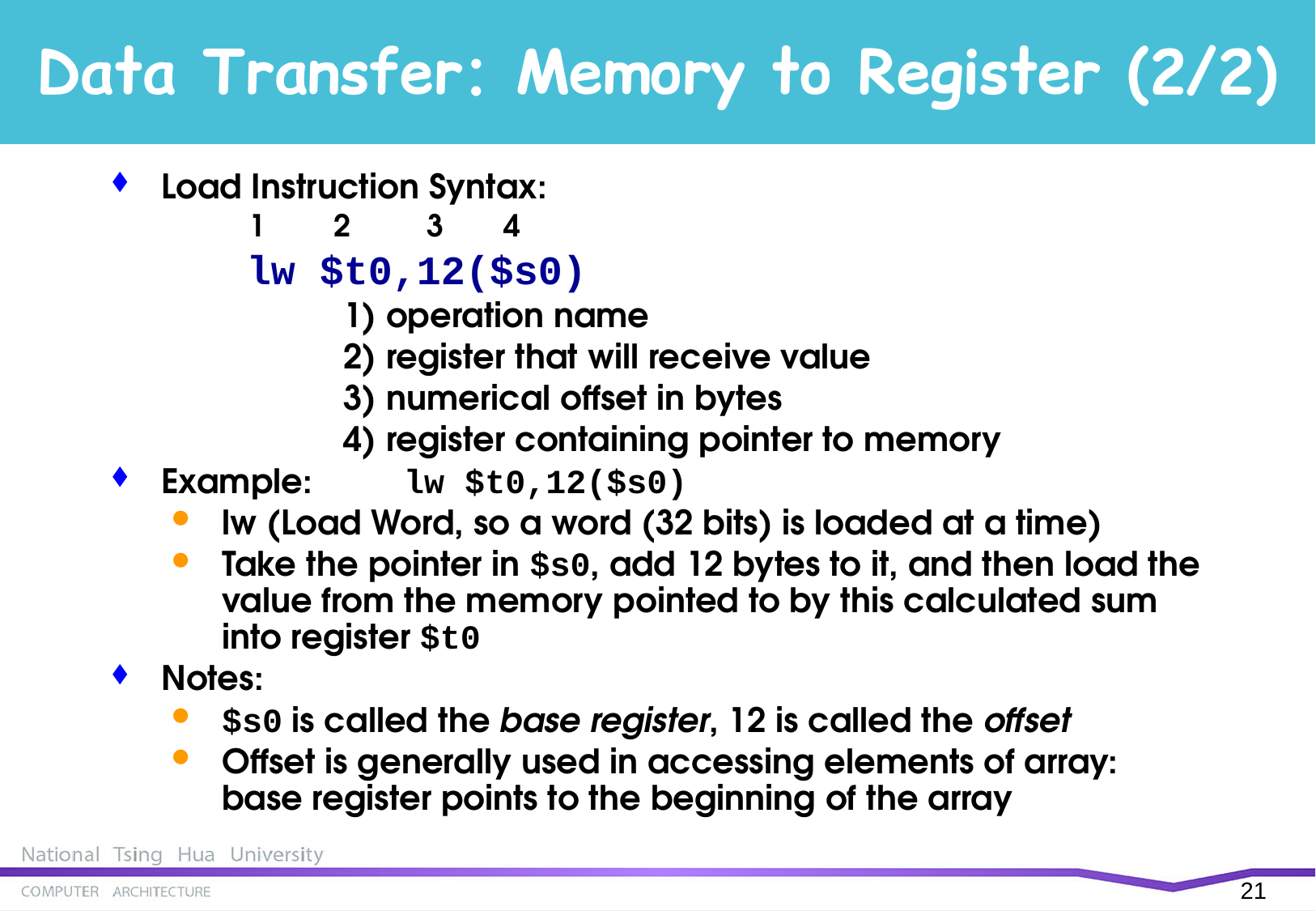

# Data Transfer: Memory to Register (2/2)
Load Instruction Syntax:
  1        2         3       4
            lw $t0,12($s0)
		1) operation name
		2) register that will receive value
		3) numerical offset in bytes
		4) register containing pointer to memory
Example:	lw $t0,12($s0)
lw (Load Word, so a word (32 bits) is loaded at a time)
Take the pointer in $s0, add 12 bytes to it, and then load the value from the memory pointed to by this calculated sum into register $t0
Notes:
$s0 is called the base register, 12 is called the offset
Offset is generally used in accessing elements of array: base register points to the beginning of the array
21